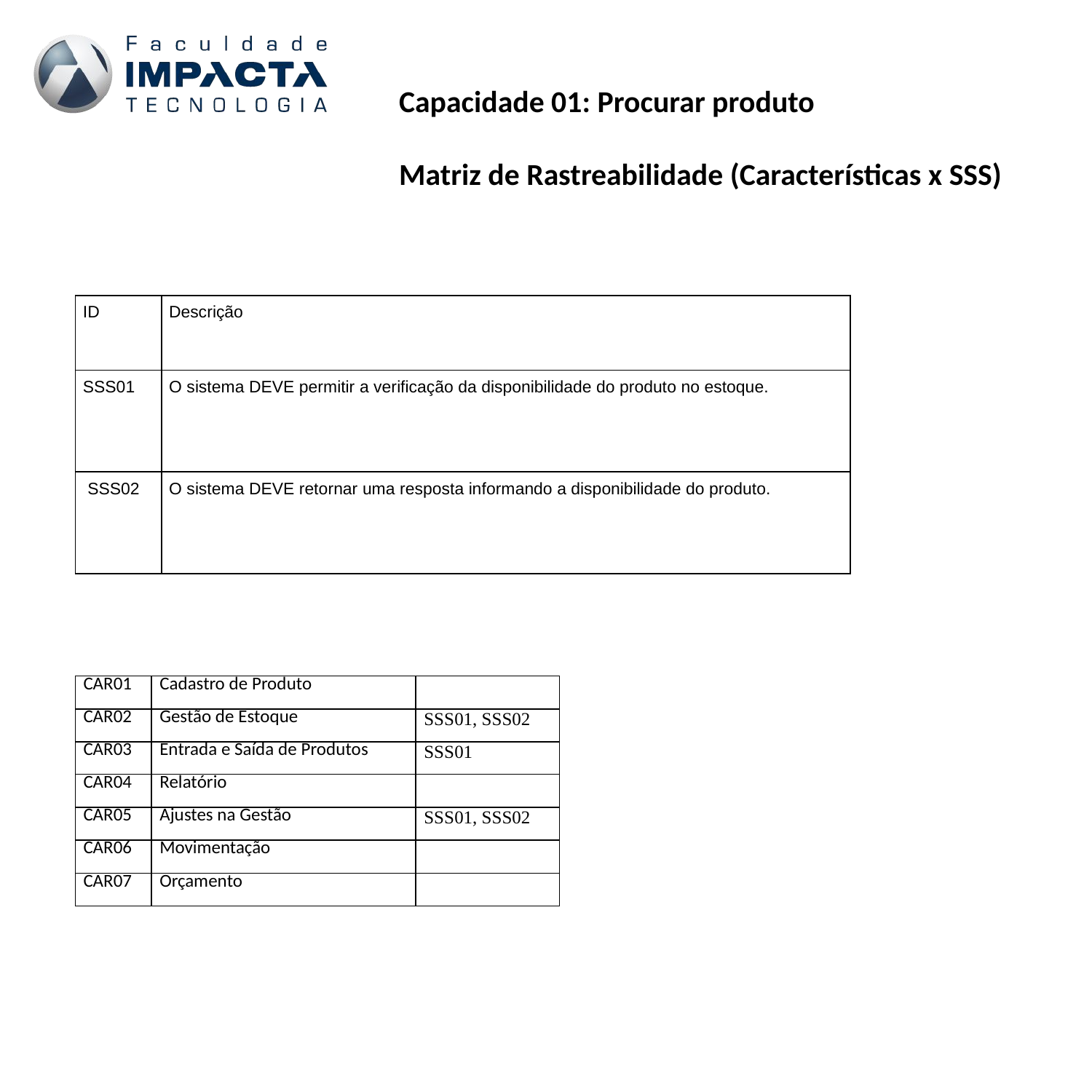

Capacidade 01: Procurar produto

Matriz de Rastreabilidade (Características x SSS)
| ID | Descrição |
| --- | --- |
| SSS01 | O sistema DEVE permitir a verificação da disponibilidade do produto no estoque. |
| SSS02 | O sistema DEVE retornar uma resposta informando a disponibilidade do produto. |
| CAR01 | Cadastro de Produto |  |
| --- | --- | --- |
| CAR02 | Gestão de Estoque | SSS01, SSS02 |
| CAR03 | Entrada e Saída de Produtos | SSS01 |
| CAR04 | Relatório |  |
| CAR05 | Ajustes na Gestão | SSS01, SSS02 |
| CAR06 | Movimentação |  |
| CAR07 | Orçamento |  |